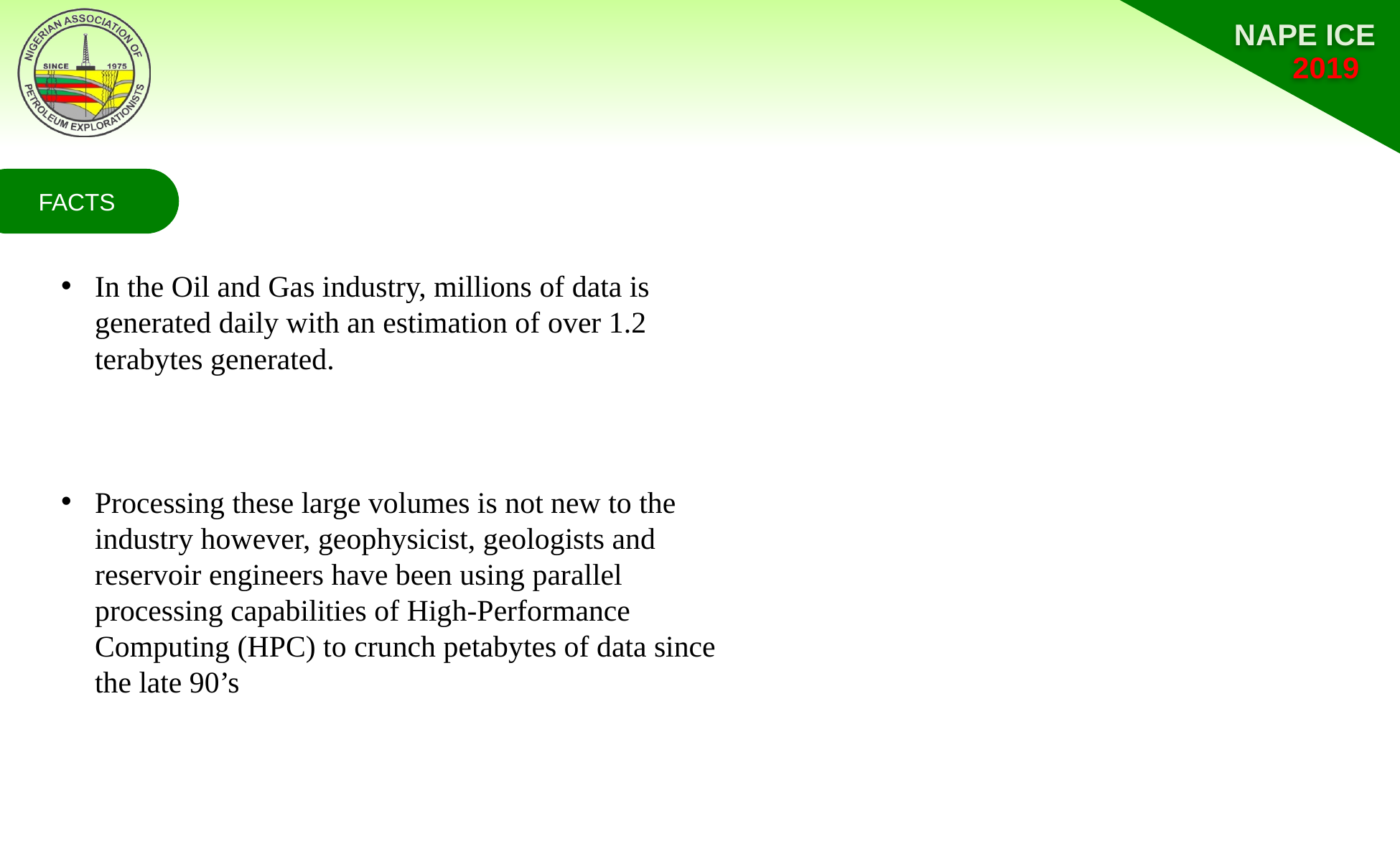

FACTS
In the Oil and Gas industry, millions of data is generated daily with an estimation of over 1.2 terabytes generated.

Processing these large volumes is not new to the industry however, geophysicist, geologists and reservoir engineers have been using parallel processing capabilities of High-Performance Computing (HPC) to crunch petabytes of data since the late 90’s